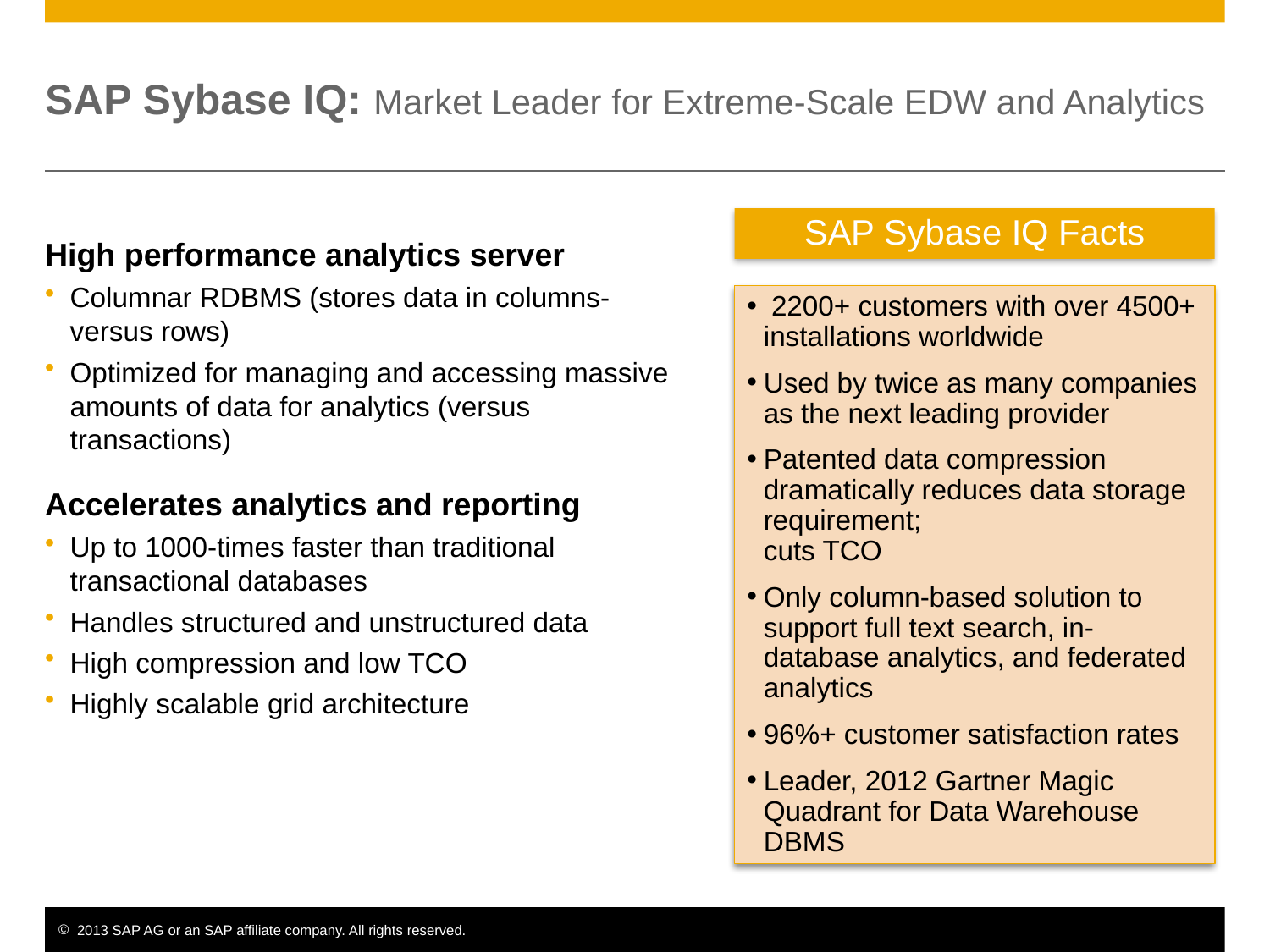

# SAP Sybase IQ: Market Leader for Extreme-Scale EDW and Analytics
SAP Sybase IQ Facts
 2200+ customers with over 4500+ installations worldwide
Used by twice as many companies as the next leading provider
Patented data compression dramatically reduces data storage requirement;
cuts TCO
Only column-based solution to support full text search, in-database analytics, and federated analytics
96%+ customer satisfaction rates
Leader, 2012 Gartner Magic Quadrant for Data Warehouse DBMS
High performance analytics server
Columnar RDBMS (stores data in columns- versus rows)
Optimized for managing and accessing massive amounts of data for analytics (versus transactions)
Accelerates analytics and reporting
Up to 1000-times faster than traditional transactional databases
Handles structured and unstructured data
High compression and low TCO
Highly scalable grid architecture